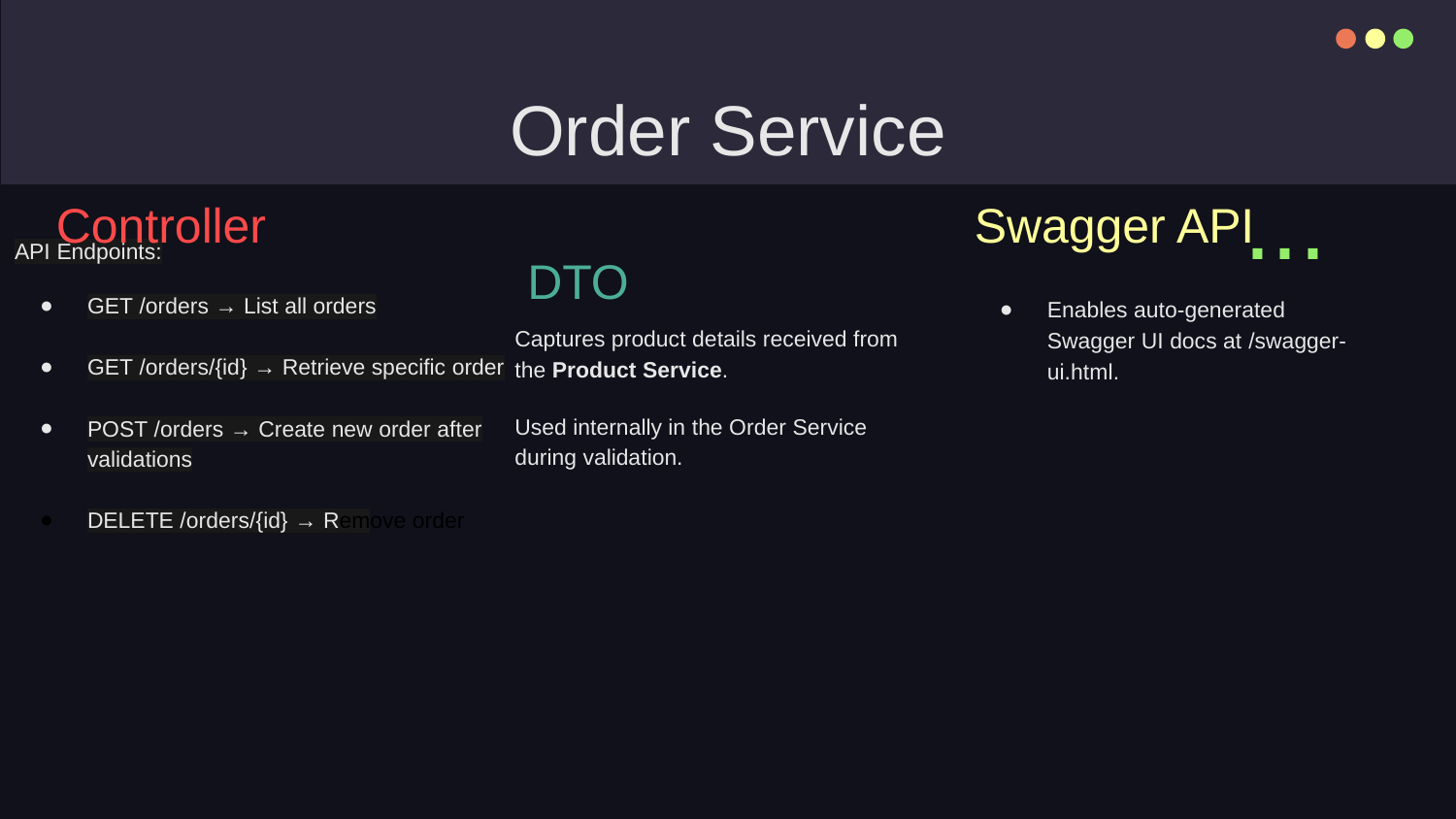

# Order Service
Controller
Swagger API
...
API Endpoints:
GET /orders → List all orders
GET /orders/{id} → Retrieve specific order
POST /orders → Create new order after validations
DELETE /orders/{id} → Remove order

DTO
Enables auto-generated Swagger UI docs at /swagger-ui.html.

Captures product details received from the Product Service.
Used internally in the Order Service during validation.